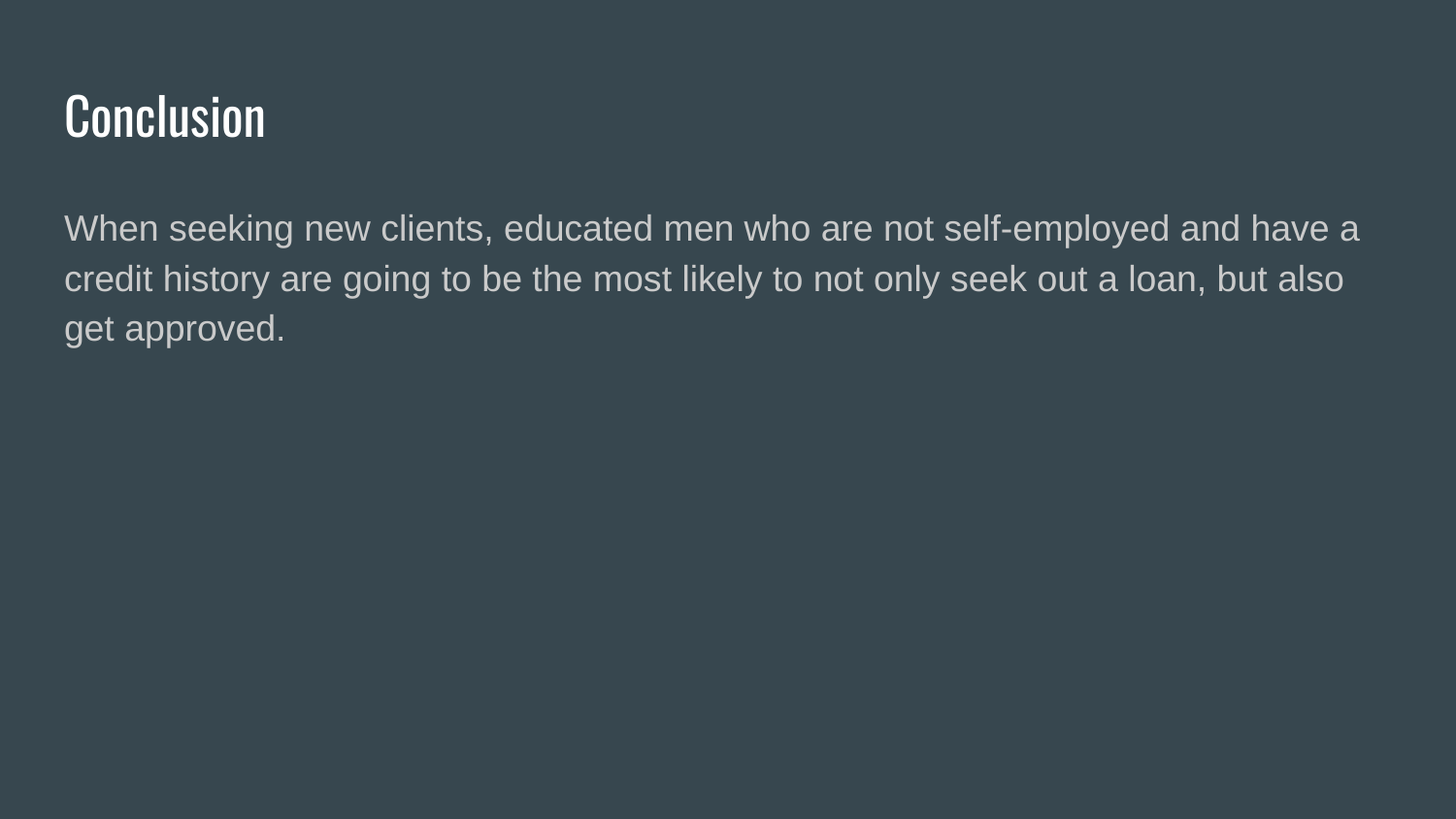

# Conclusion
When seeking new clients, educated men who are not self-employed and have a credit history are going to be the most likely to not only seek out a loan, but also get approved.